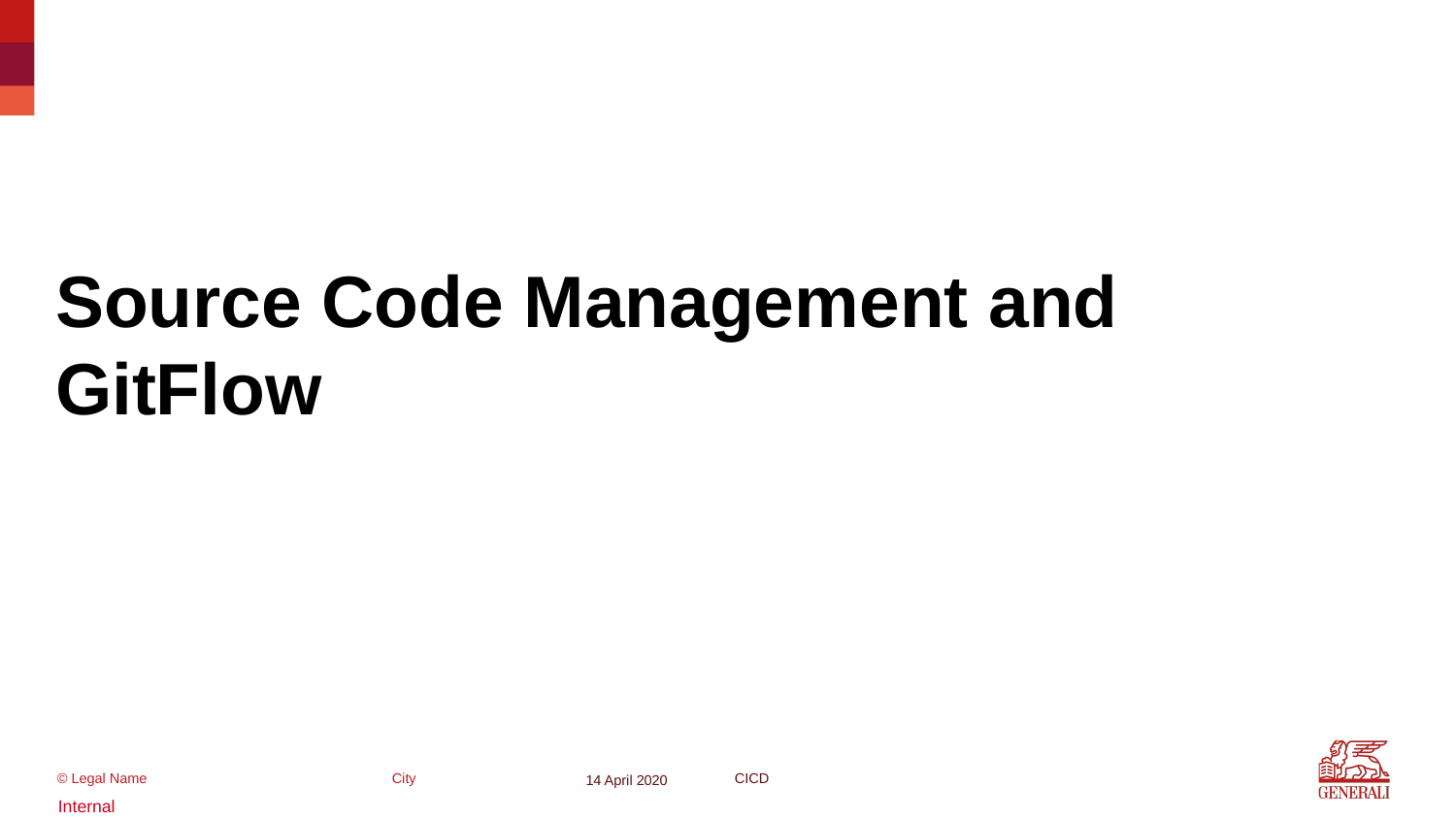

#
Source Code Management and GitFlow

14 April 2020
CICD